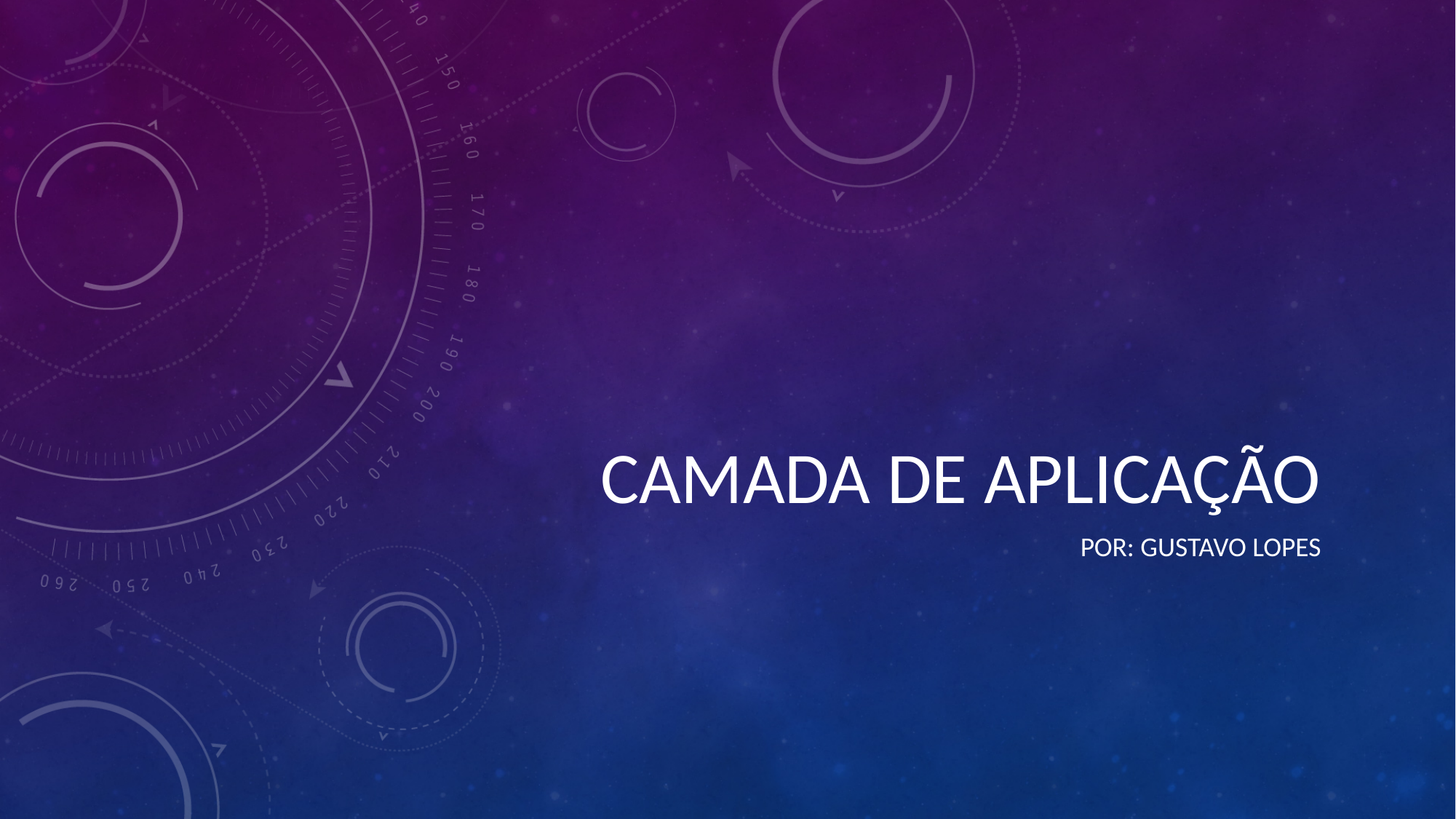

# Camada de aplicação
Por: gustavo lopes